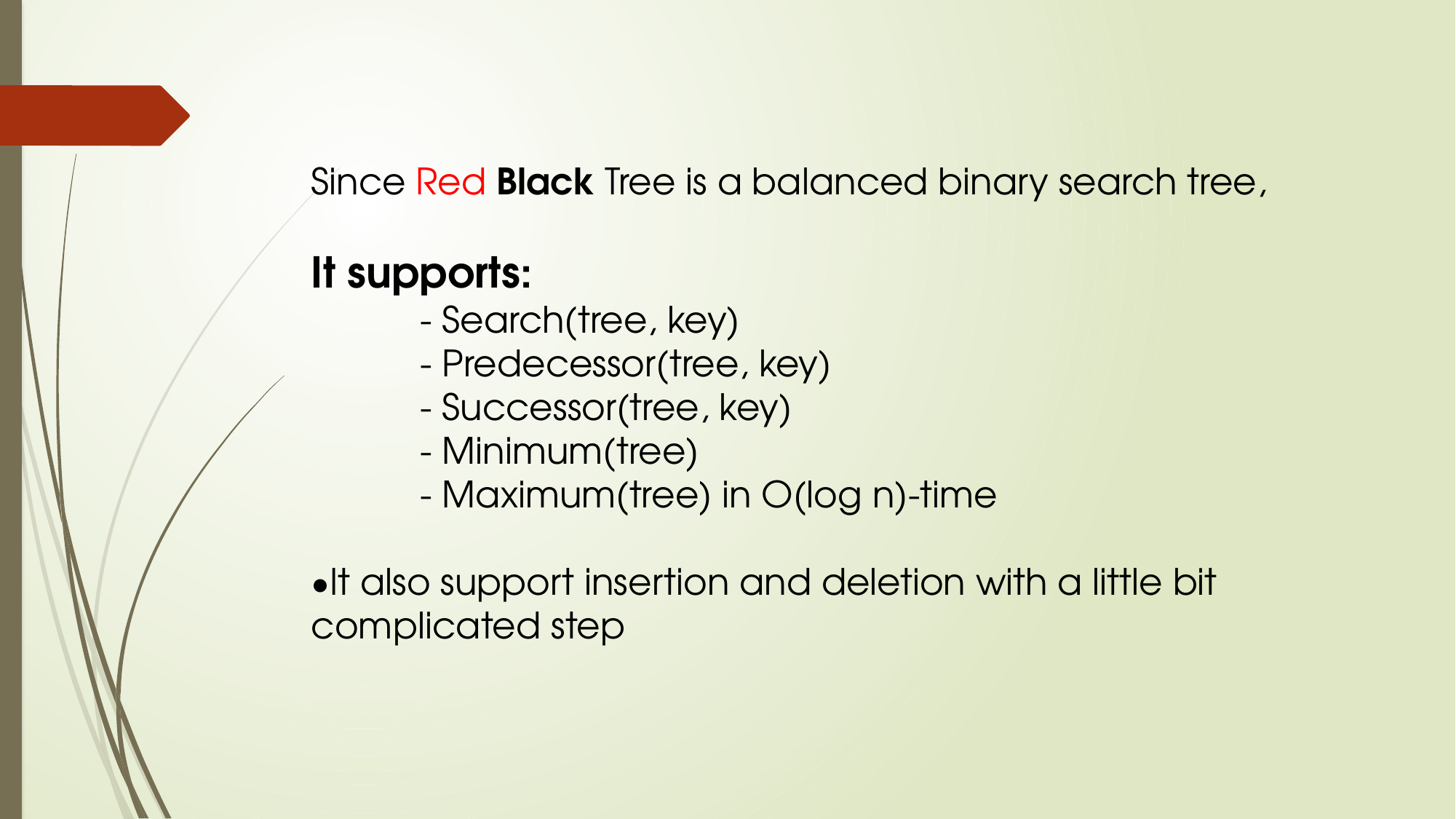

Since Red Black Tree is a balanced binary search tree,

It supports:
	- Search(tree, key)
	- Predecessor(tree, key)
	- Successor(tree, key)
	- Minimum(tree)
	- Maximum(tree) in O(log n)-time

•It also support insertion and deletion with a little bit complicated step